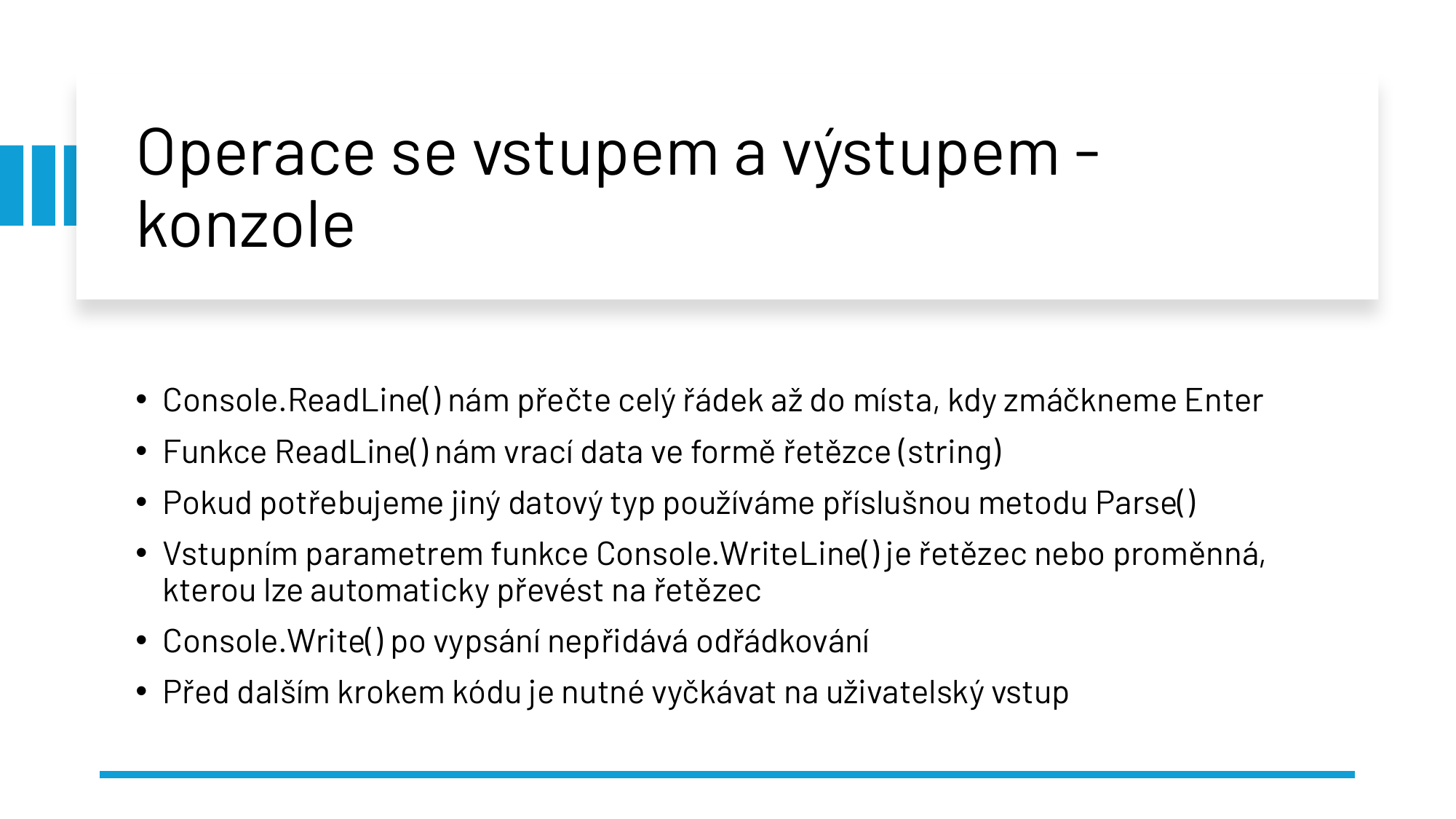

# Operace se vstupem a výstupem - konzole

Console.ReadLine() nám přečte celý řádek až do místa, kdy zmáčkneme Enter
Funkce ReadLine() nám vrací data ve formě řetězce (string)
Pokud potřebujeme jiný datový typ používáme příslušnou metodu Parse()
Vstupním parametrem funkce Console.WriteLine() je řetězec nebo proměnná, kterou lze automaticky převést na řetězec
Console.Write() po vypsání nepřidává odřádkování
Před dalším krokem kódu je nutné vyčkávat na uživatelský vstup